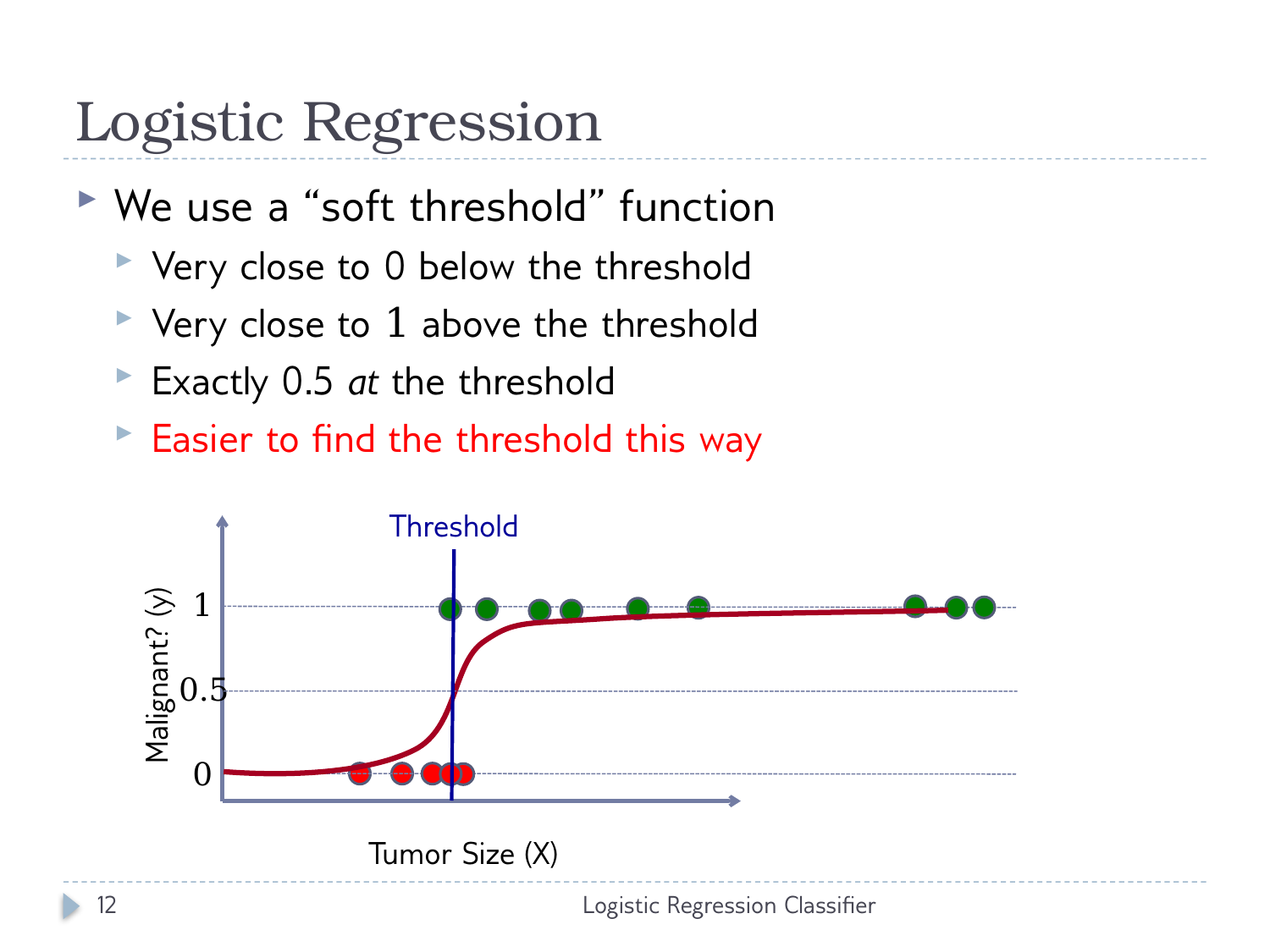

# Logistic Regression
We use a “soft threshold” function
Very close to 0 below the threshold
Very close to 1 above the threshold
Exactly 0.5 at the threshold
Easier to find the threshold this way

Threshold
1

Malignant? (y)
0.5
0

Tumor Size (X)

12
Logistic Regression Classifier